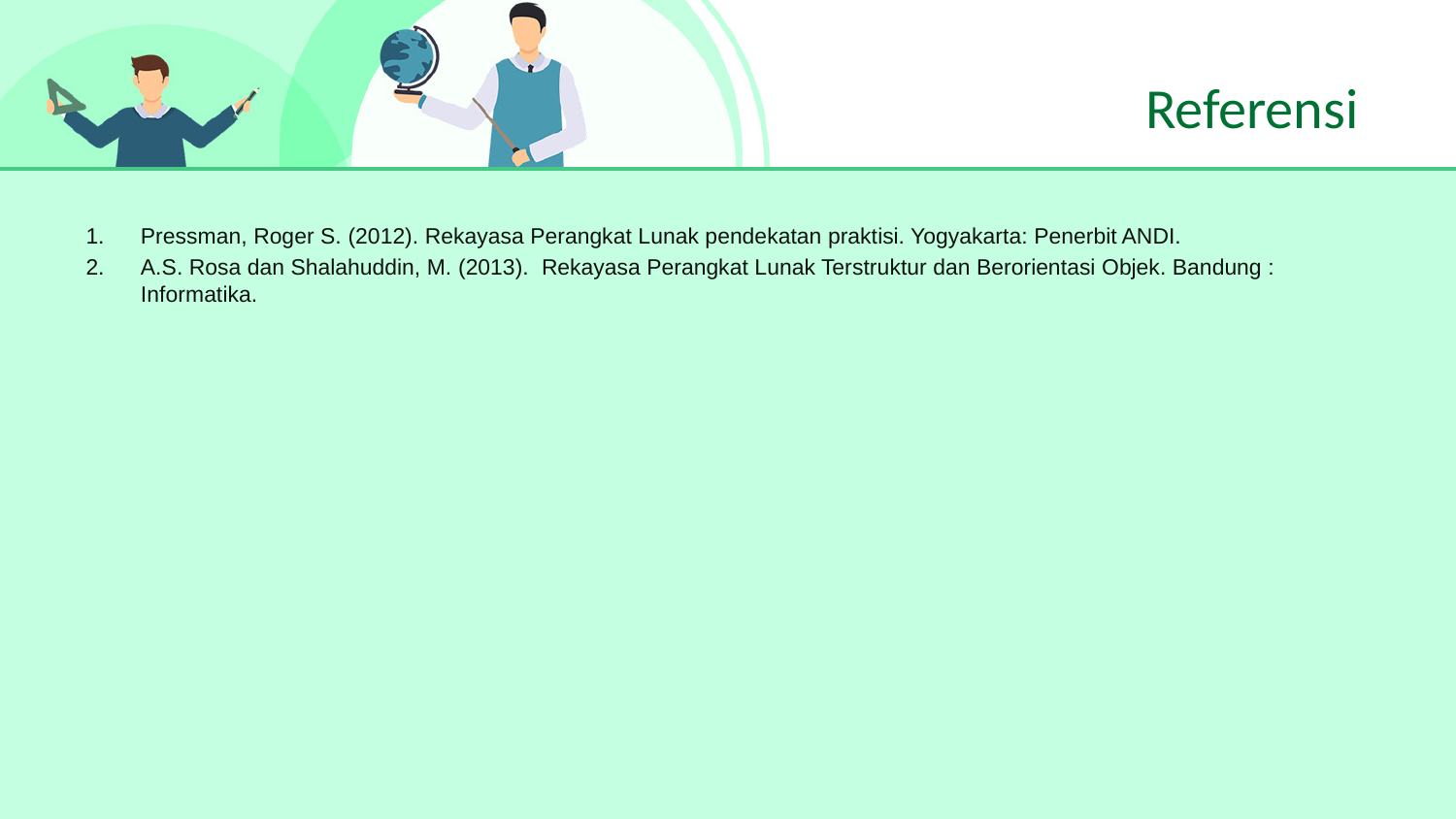

# Referensi
Pressman, Roger S. (2012). Rekayasa Perangkat Lunak pendekatan praktisi. Yogyakarta: Penerbit ANDI.
A.S. Rosa dan Shalahuddin, M. (2013).  Rekayasa Perangkat Lunak Terstruktur dan Berorientasi Objek. Bandung : Informatika.